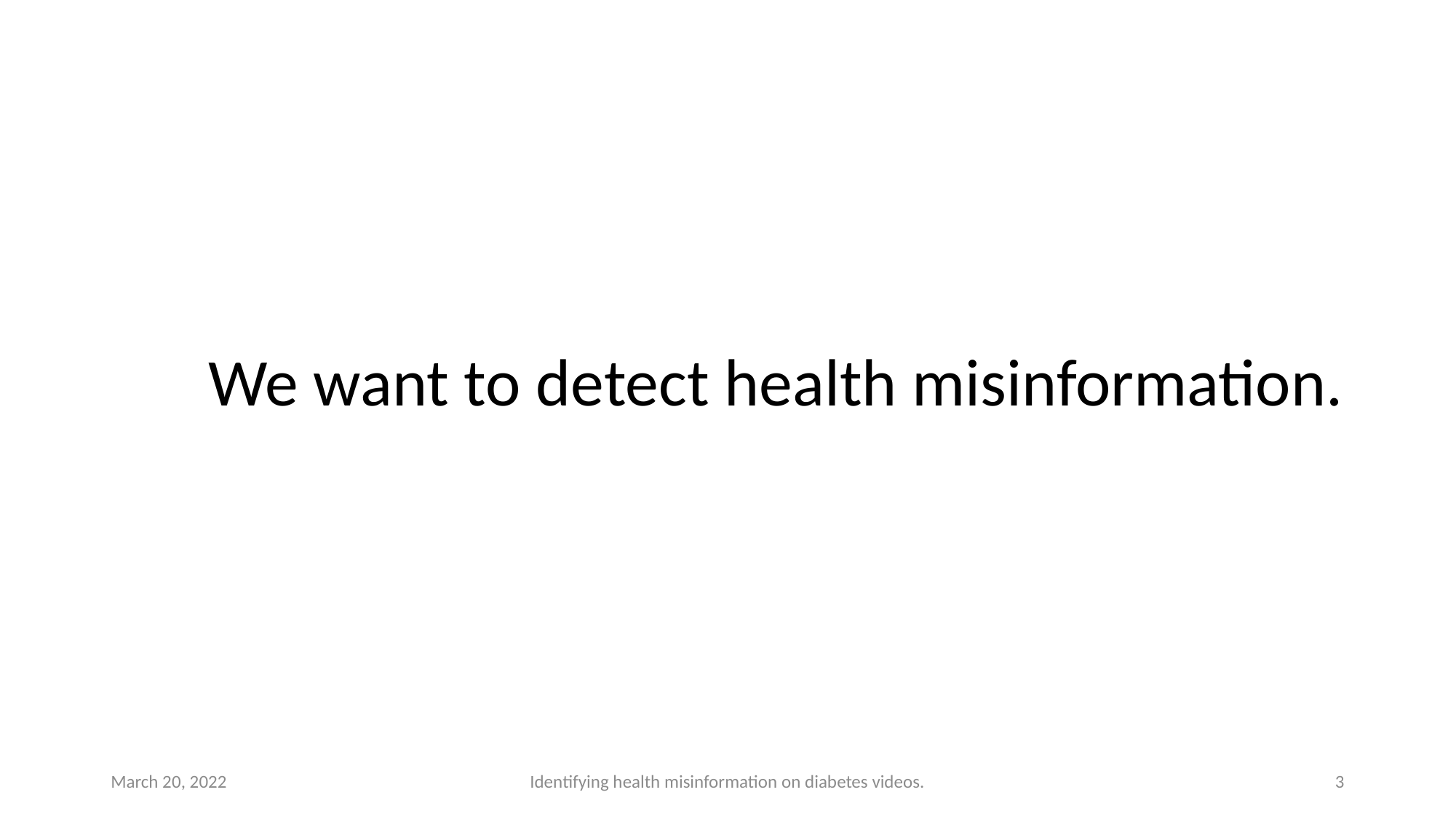

# We want to detect health misinformation.
March 20, 2022
Identifying health misinformation on diabetes videos.
3